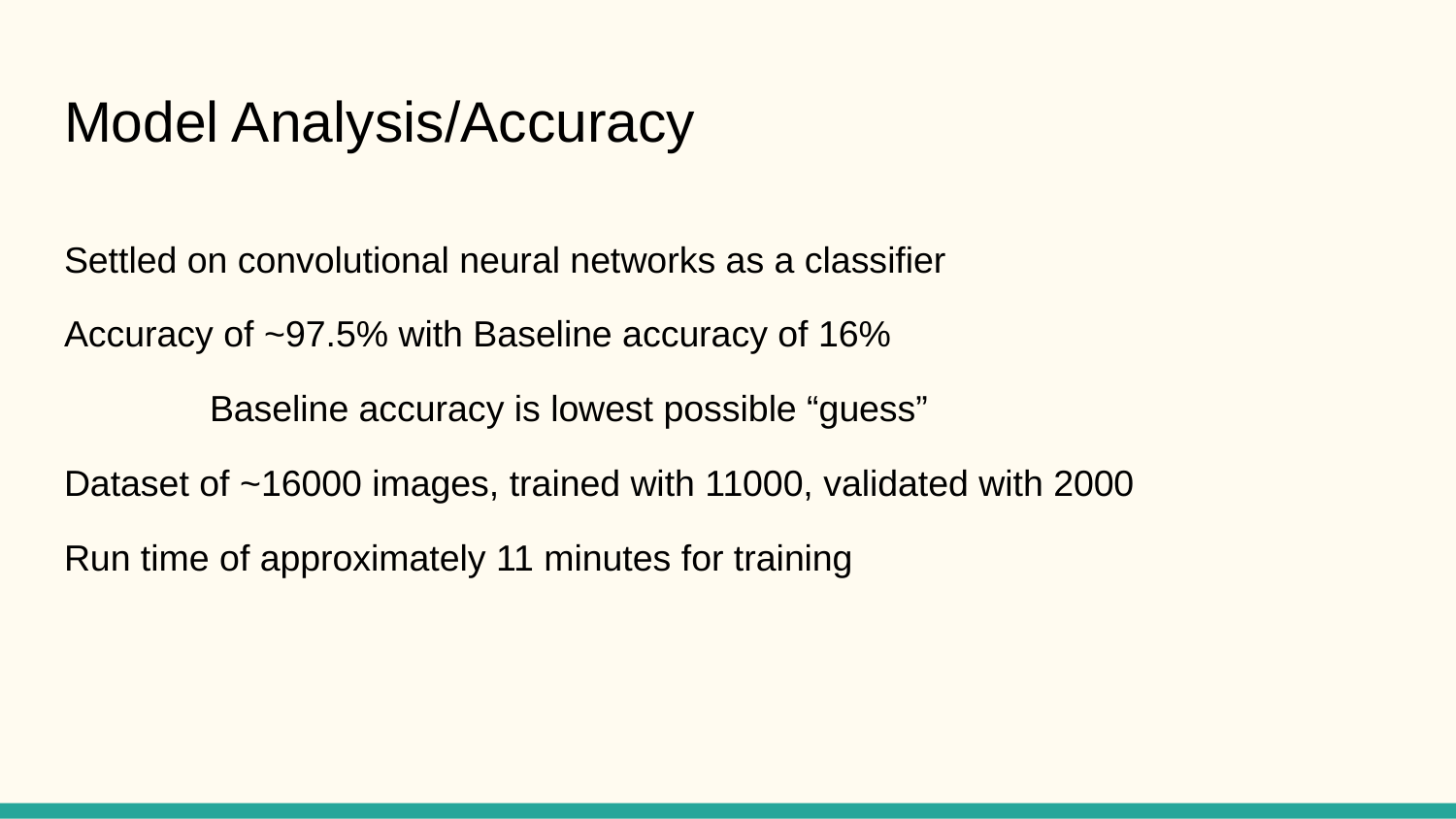

# Model Analysis/Accuracy
Settled on convolutional neural networks as a classifier
Accuracy of ~97.5% with Baseline accuracy of 16%
	Baseline accuracy is lowest possible “guess”
Dataset of ~16000 images, trained with 11000, validated with 2000
Run time of approximately 11 minutes for training